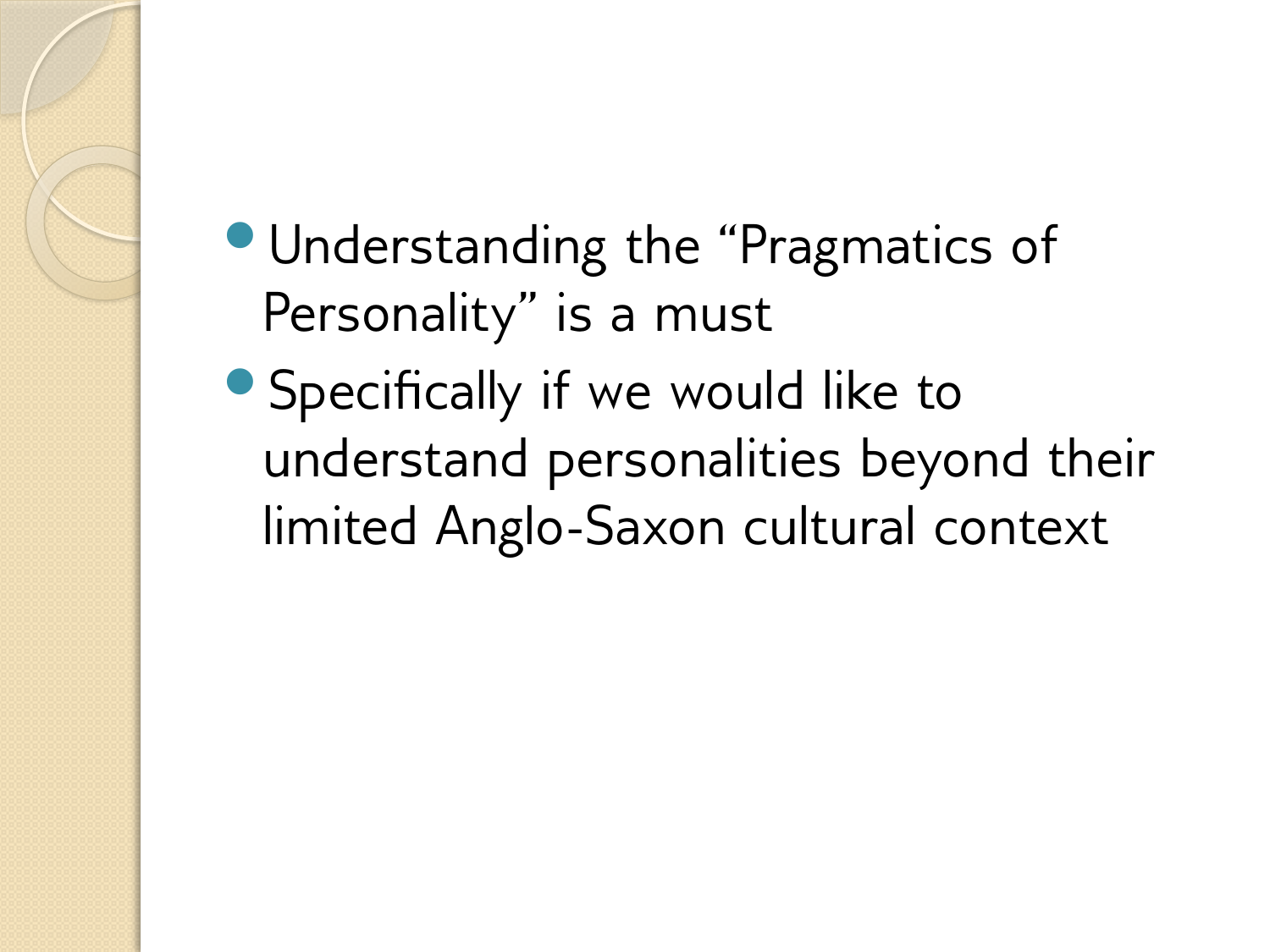

#
Understanding the “Pragmatics of Personality” is a must
Specifically if we would like to understand personalities beyond their limited Anglo-Saxon cultural context